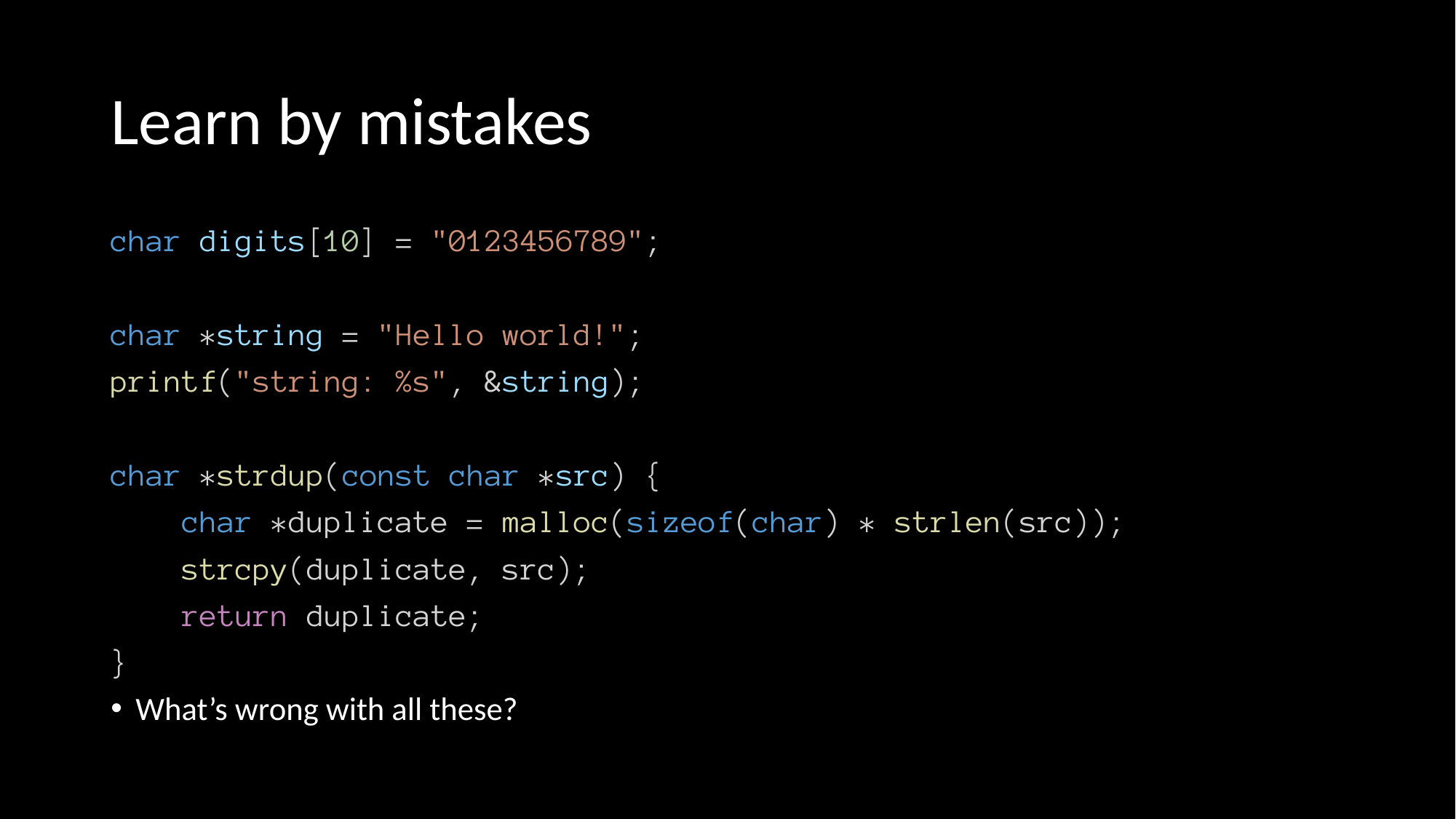

# Learn by mistakes
char digits[10] = "0123456789";

char *string = "Hello world!";
printf("string: %s", &string);

char *strdup(const char *src) {
    char *duplicate = malloc(sizeof(char) * strlen(src));
    strcpy(duplicate, src);
    return duplicate;
}
What’s wrong with all these?